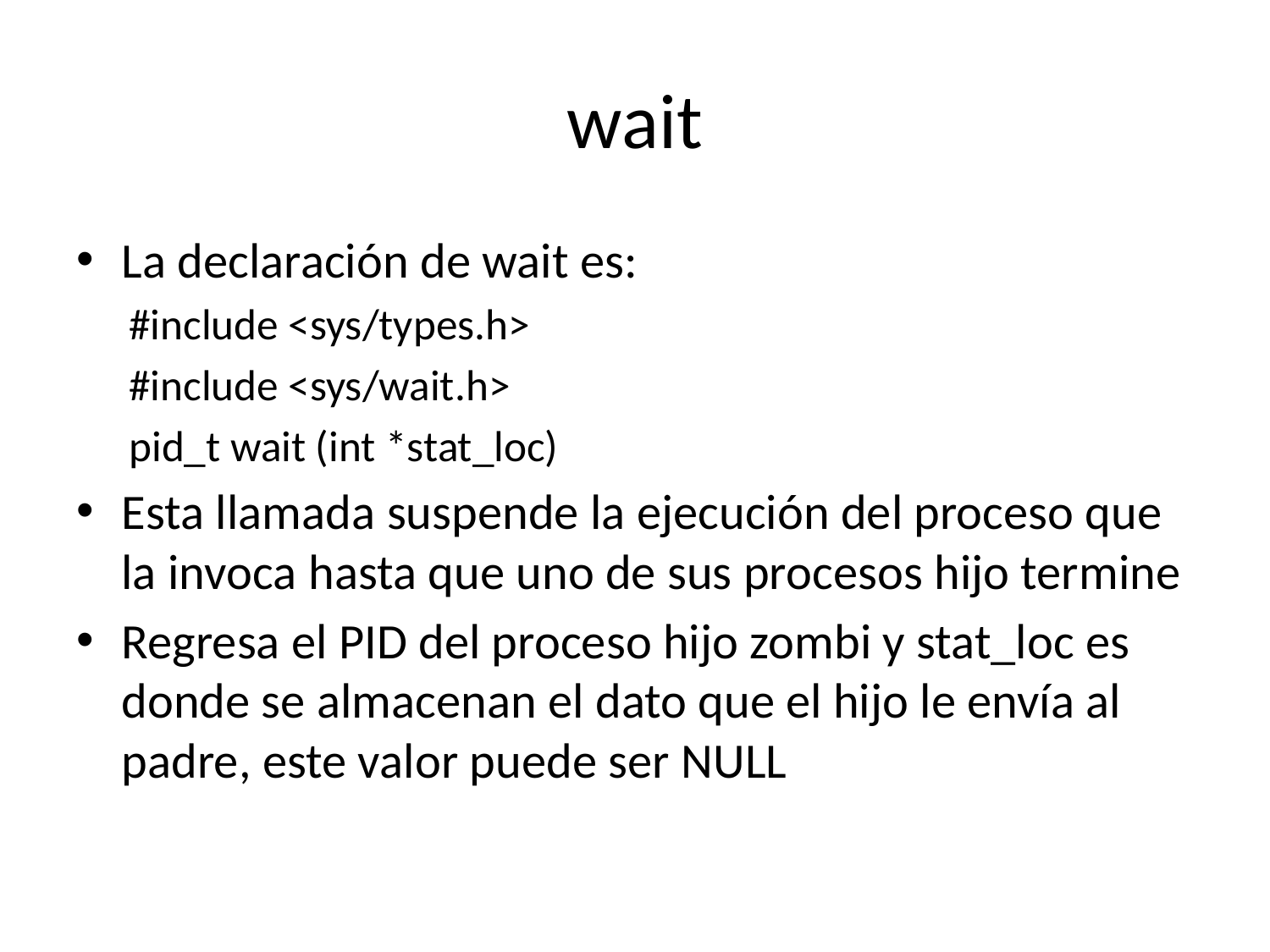

# wait
La declaración de wait es:
#include <sys/types.h>
#include <sys/wait.h>
pid_t wait (int *stat_loc)
Esta llamada suspende la ejecución del proceso que la invoca hasta que uno de sus procesos hijo termine
Regresa el PID del proceso hijo zombi y stat_loc es donde se almacenan el dato que el hijo le envía al padre, este valor puede ser NULL